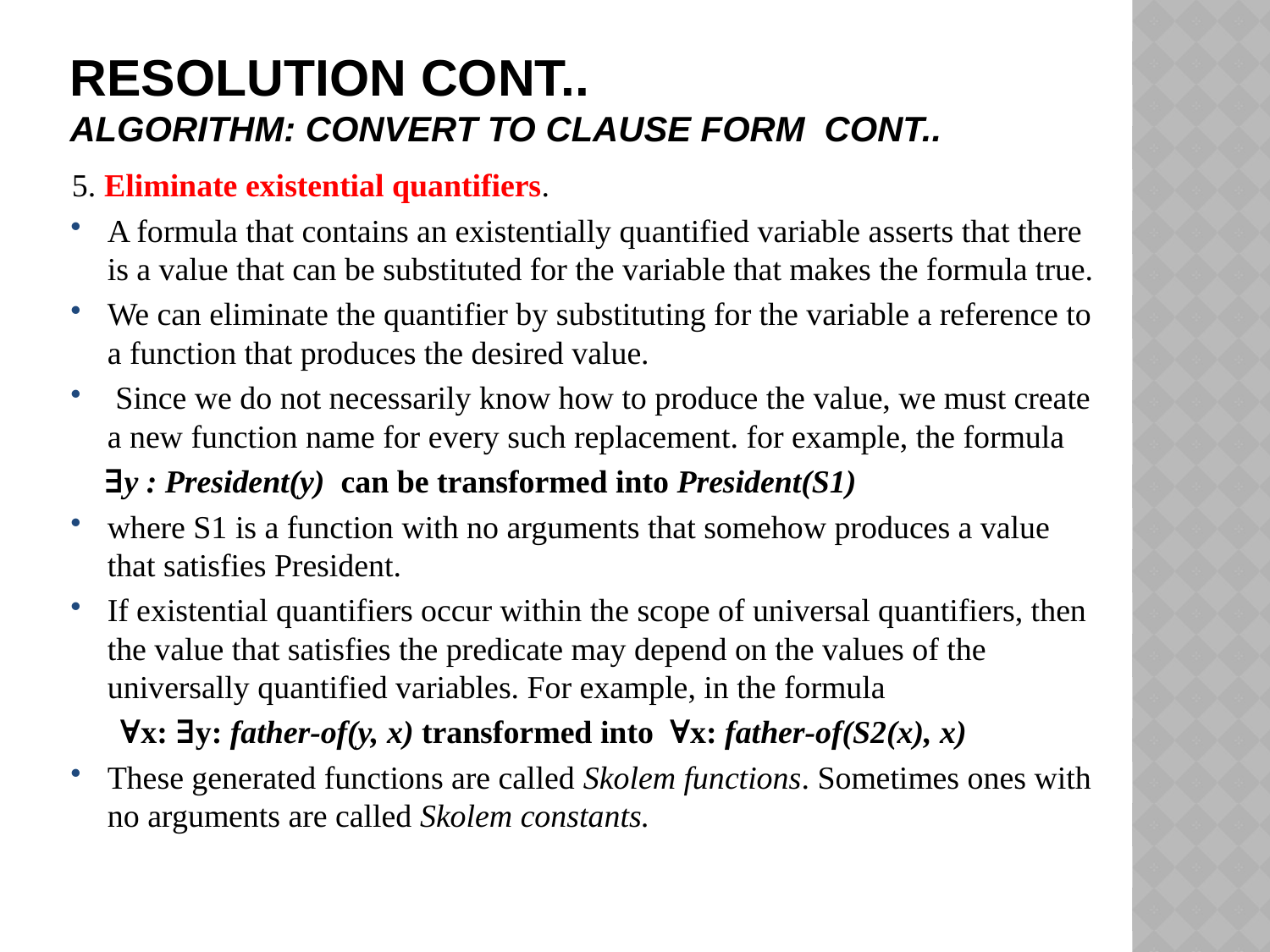

# Resolution Cont.. Algorithm: Convert to Clause Form  cont..
5. Eliminate existential quantifiers.
A formula that contains an existentially quantified variable asserts that there is a value that can be substituted for the variable that makes the formula true.
We can eliminate the quantifier by substituting for the variable a reference to a function that produces the desired value.
 Since we do not necessarily know how to produce the value, we must create a new function name for every such replacement. for example, the formula
    ∃y : President(y)  can be transformed into President(S1)
where S1 is a function with no arguments that somehow produces a value that satisfies President.
If existential quantifiers occur within the scope of universal quantifiers, then the value that satisfies the predicate may depend on the values of the universally quantified variables. For example, in the formula
      ∀x: ∃y: father-of(y, x) transformed into  ∀x: father-of(S2(x), x)
These generated functions are called Skolem functions. Sometimes ones with no arguments are called Skolem constants.